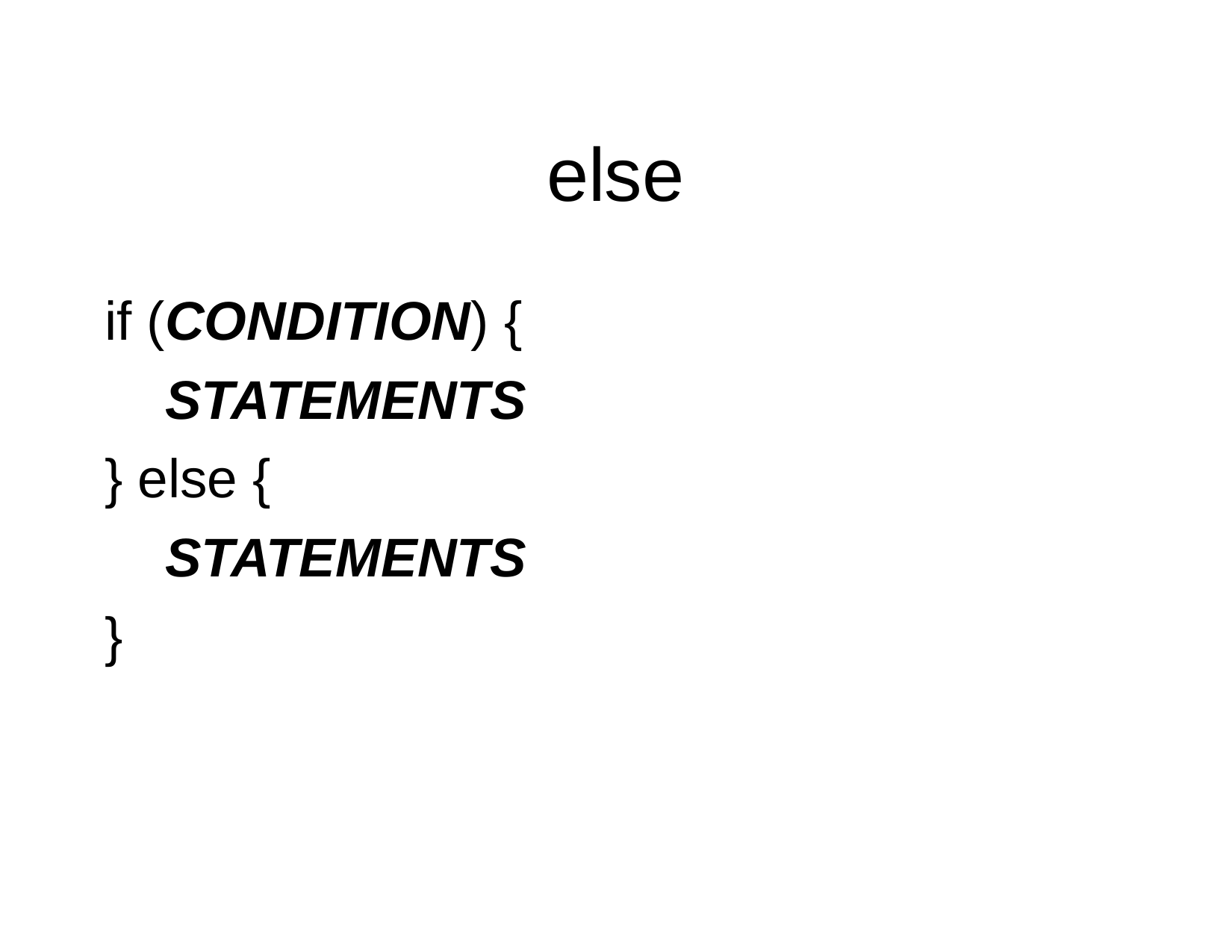

# else
if (CONDITION) {

STATEMENTS

} else {

STATEMENTS

}